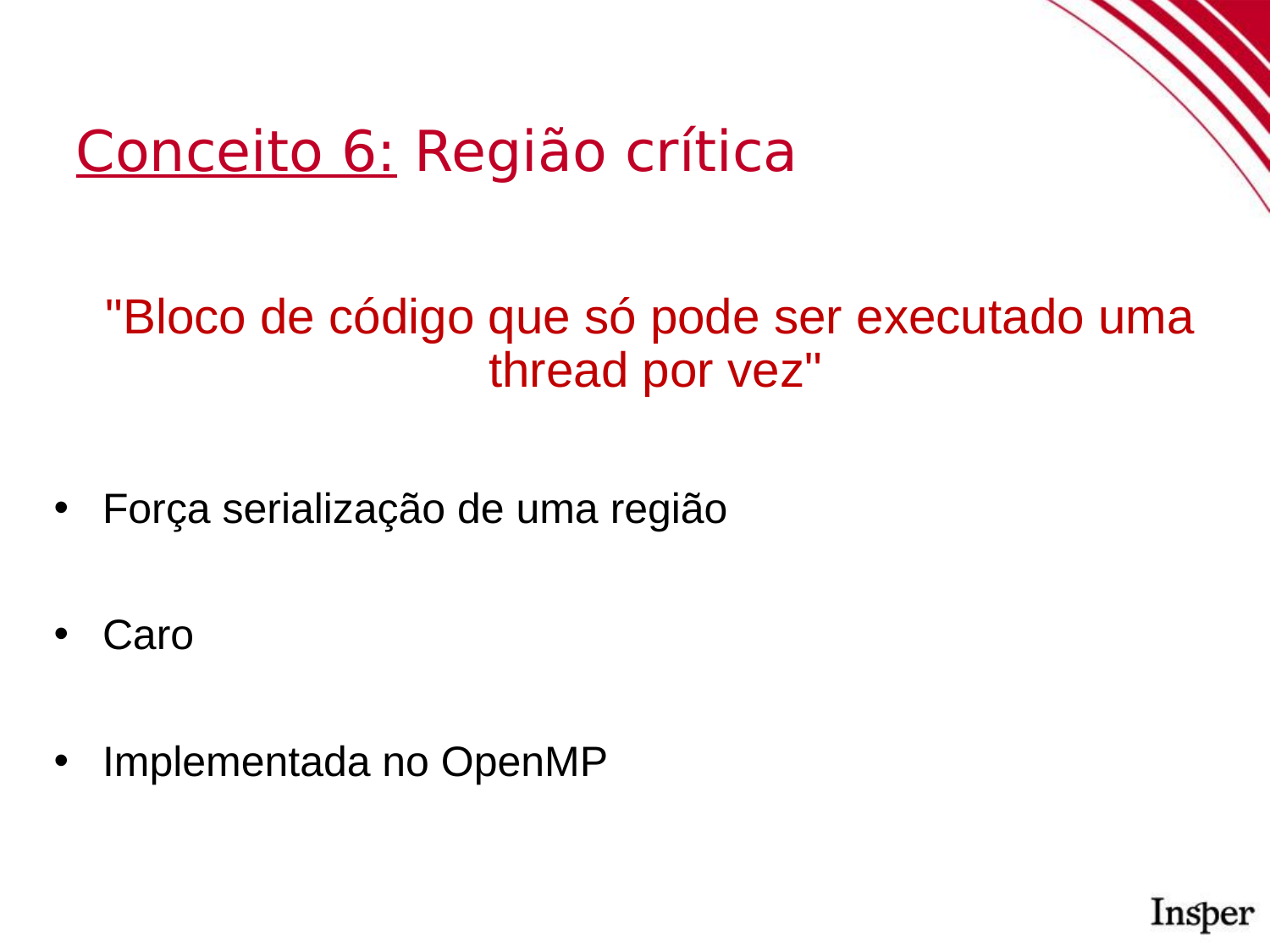

Conceito 6: Região crítica

"Bloco de código que só pode ser executado uma thread por vez"

Força serialização de uma região

Caro

Implementada no OpenMP